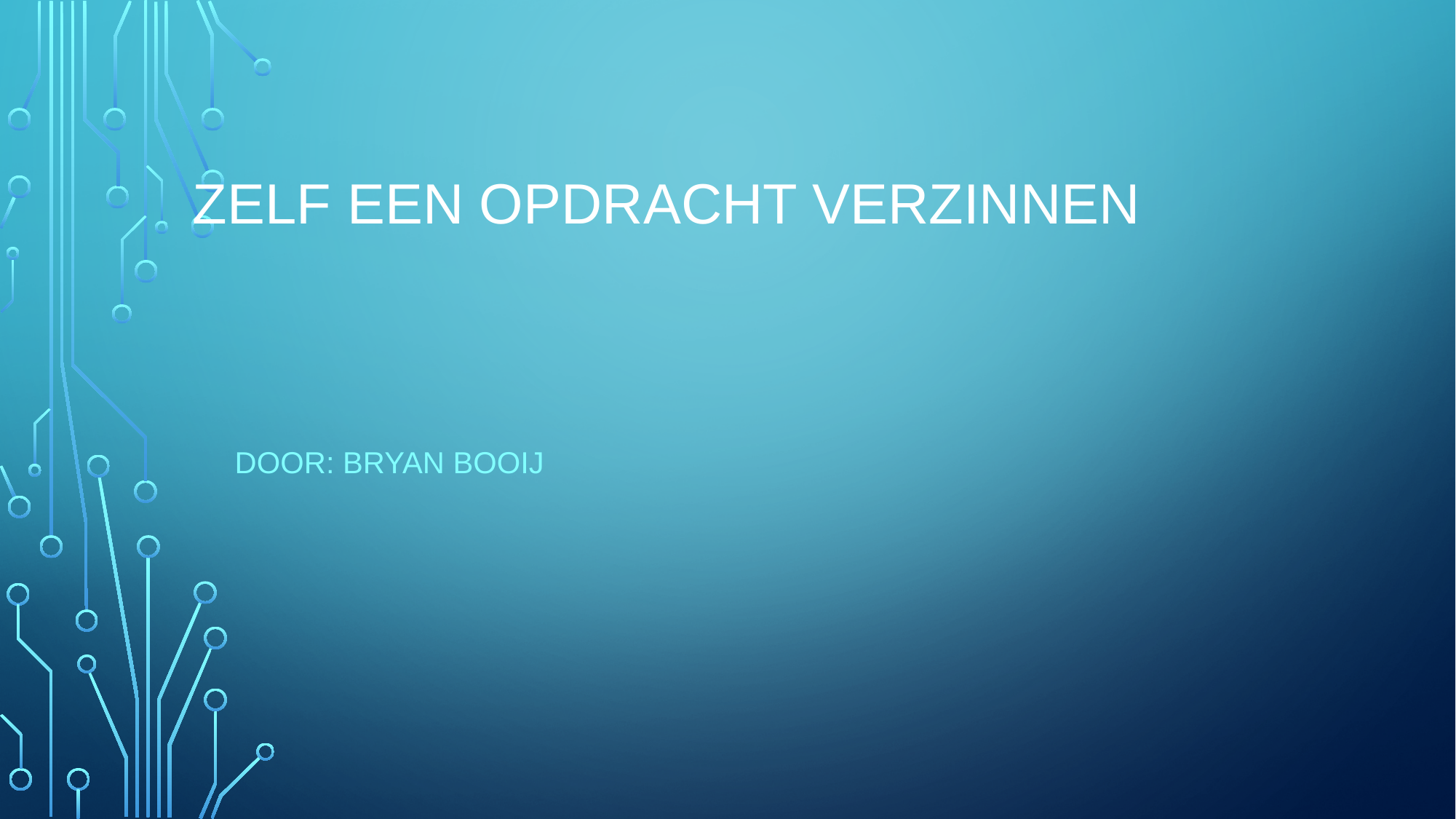

# Zelf een opdracht verzinnen
Door: Bryan Booij